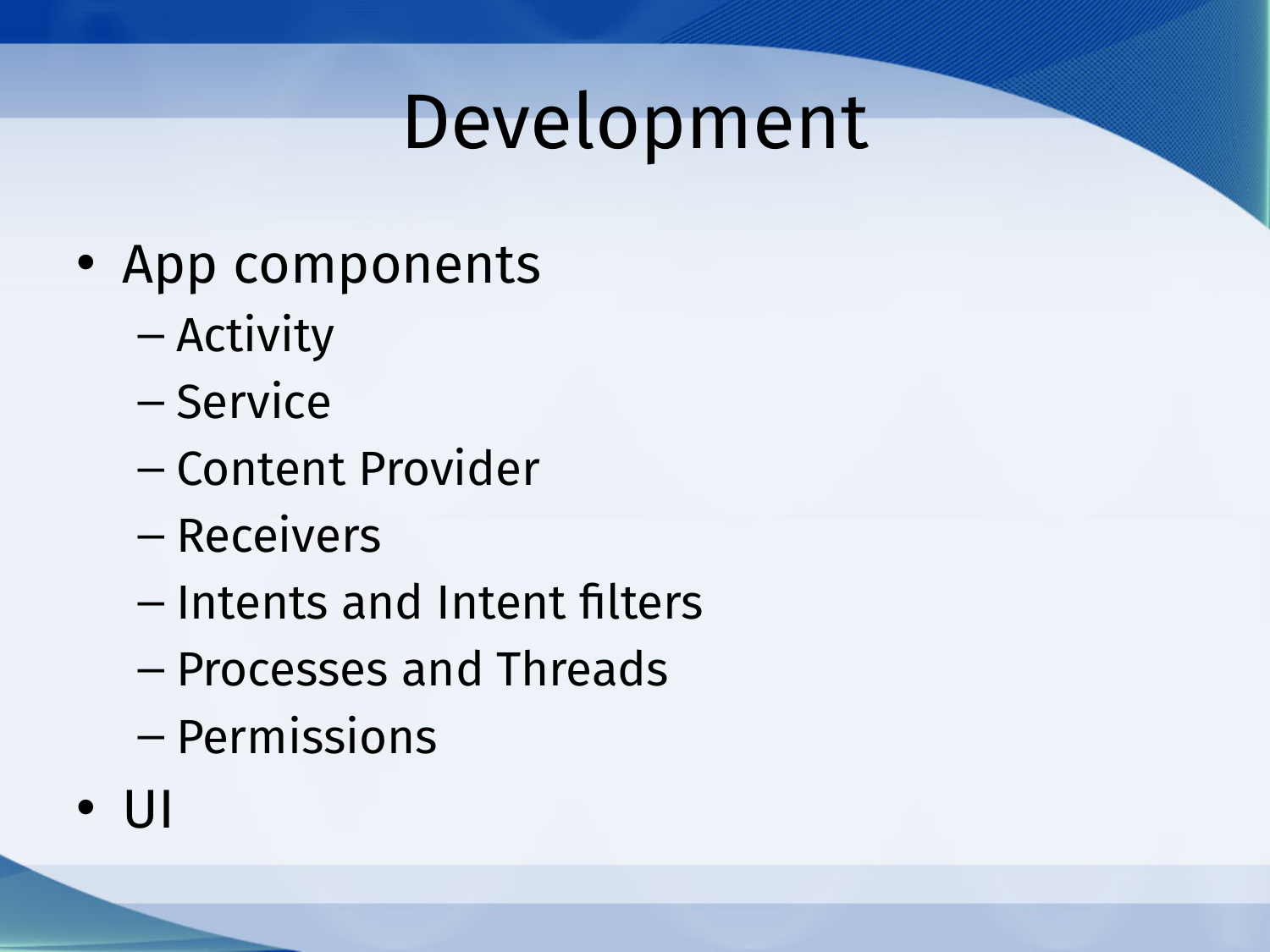

# Development
App components
Activity
Service
Content Provider
Receivers
Intents and Intent filters
Processes and Threads
Permissions
UI